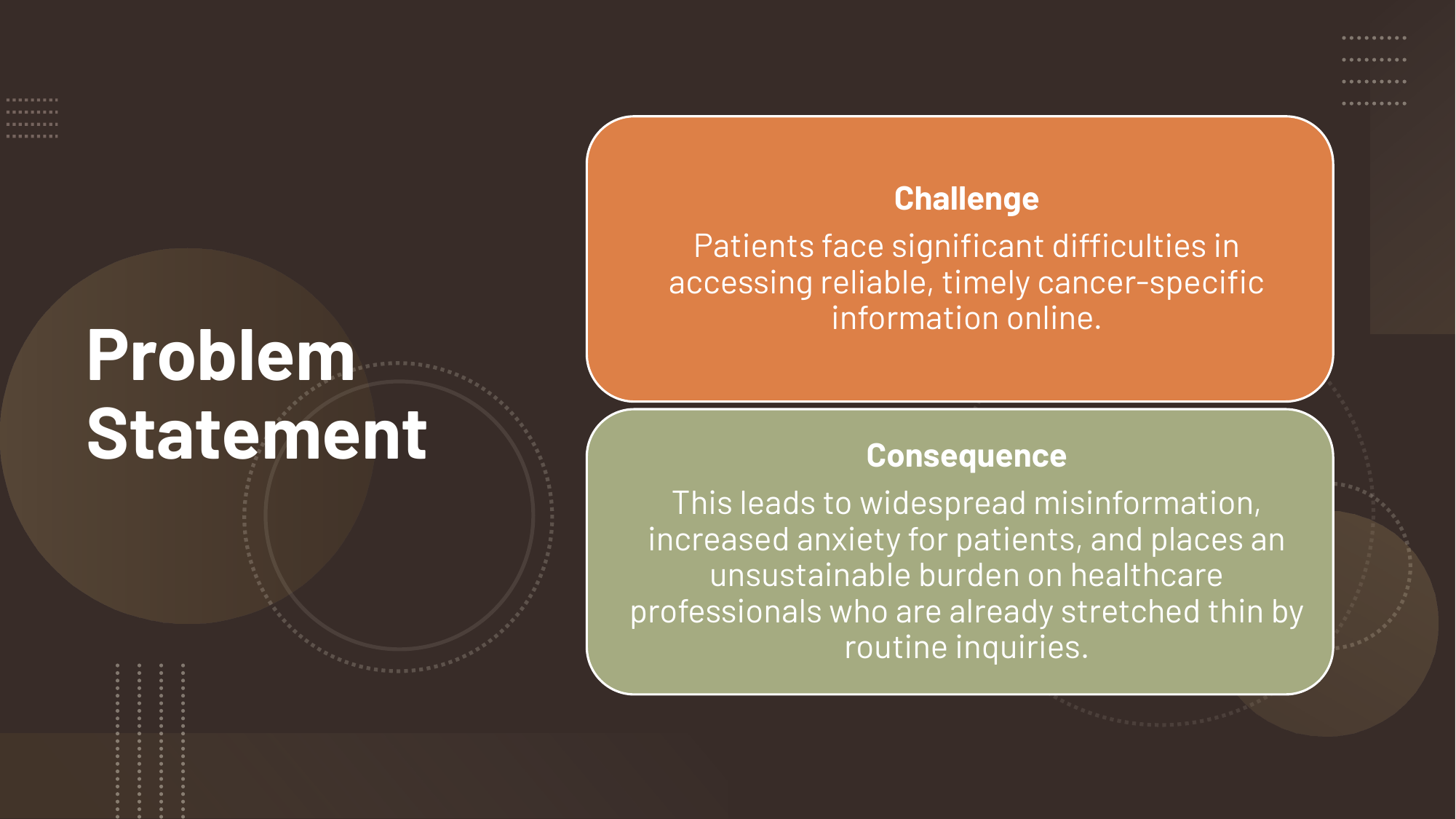

# Problem Statement
Challenge
Patients face significant difficulties in accessing reliable, timely cancer-specific information online.
Consequence
This leads to widespread misinformation, increased anxiety for patients, and places an unsustainable burden on healthcare professionals who are already stretched thin by routine inquiries.